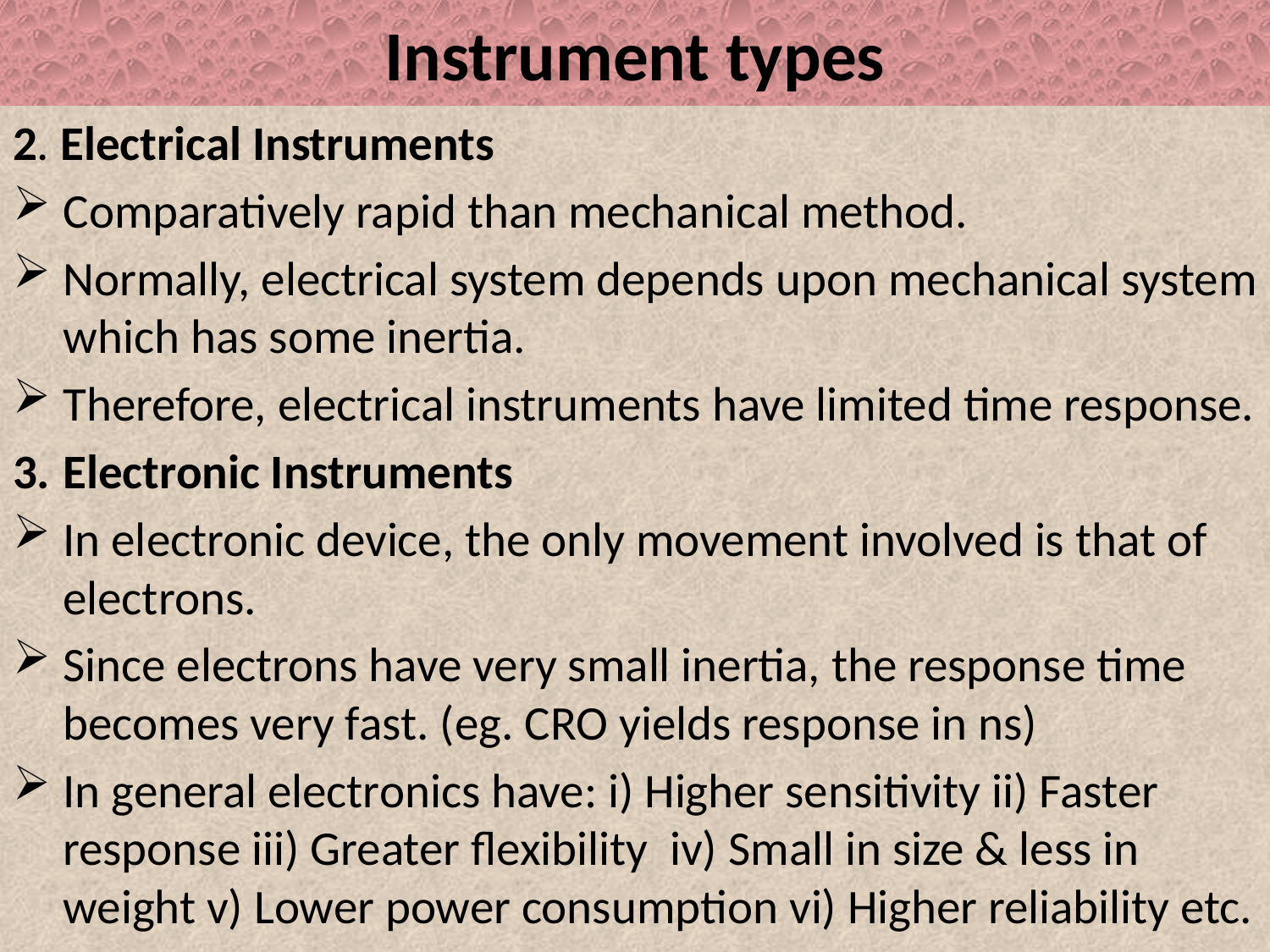

# Instrument types
2. Electrical Instruments
Comparatively rapid than mechanical method.
Normally, electrical system depends upon mechanical system which has some inertia.
Therefore, electrical instruments have limited time response.
Electronic Instruments
In electronic device, the only movement involved is that of electrons.
Since electrons have very small inertia, the response time becomes very fast. (eg. CRO yields response in ns)
In general electronics have: i) Higher sensitivity ii) Faster response iii) Greater flexibility  iv) Small in size & less in weight v) Lower power consumption vi) Higher reliability etc.